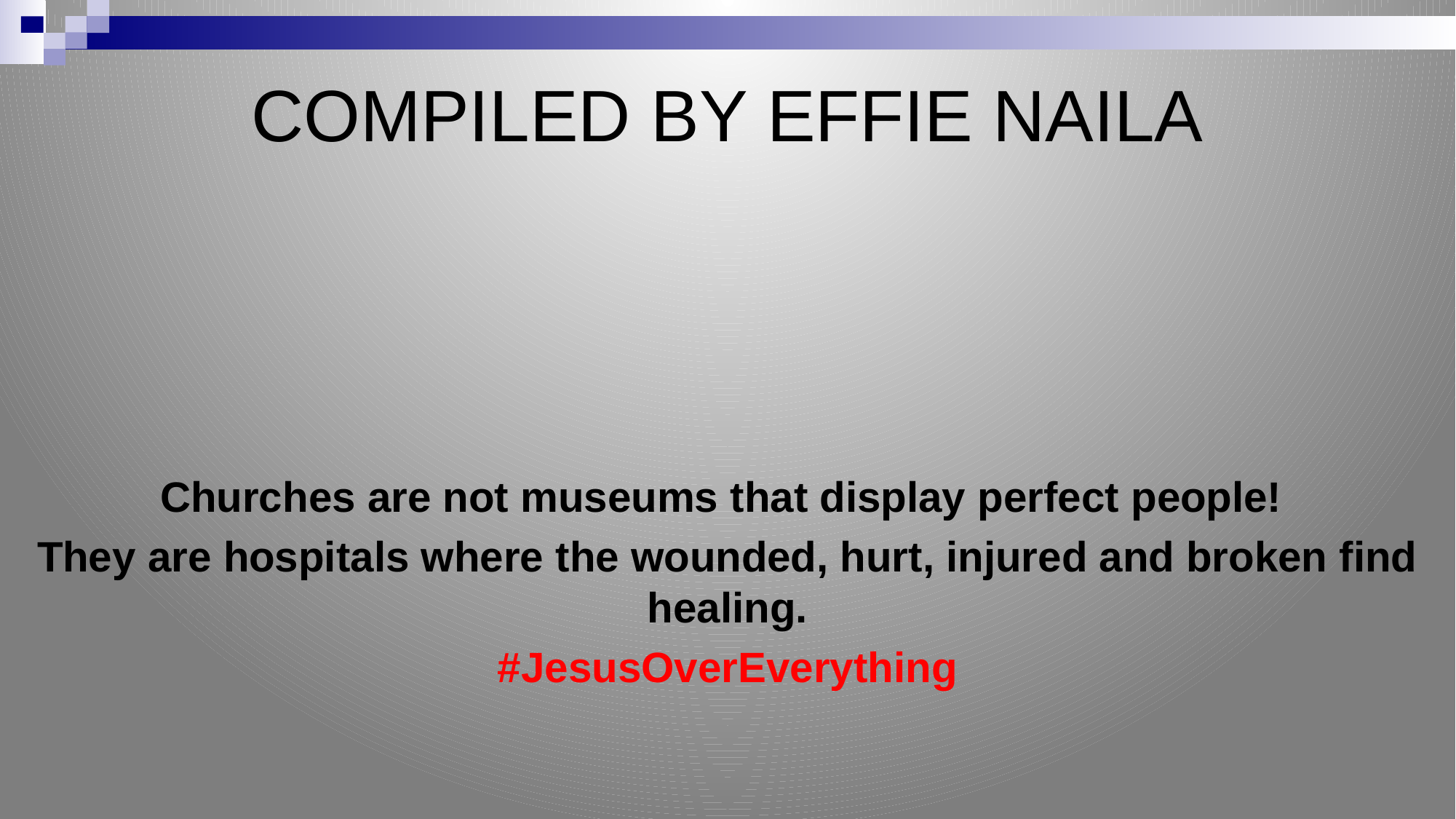

COMPILED BY EFFIE NAILA

Churches are not museums that display perfect people!
They are hospitals where the wounded, hurt, injured and broken find healing.
#JesusOverEverything